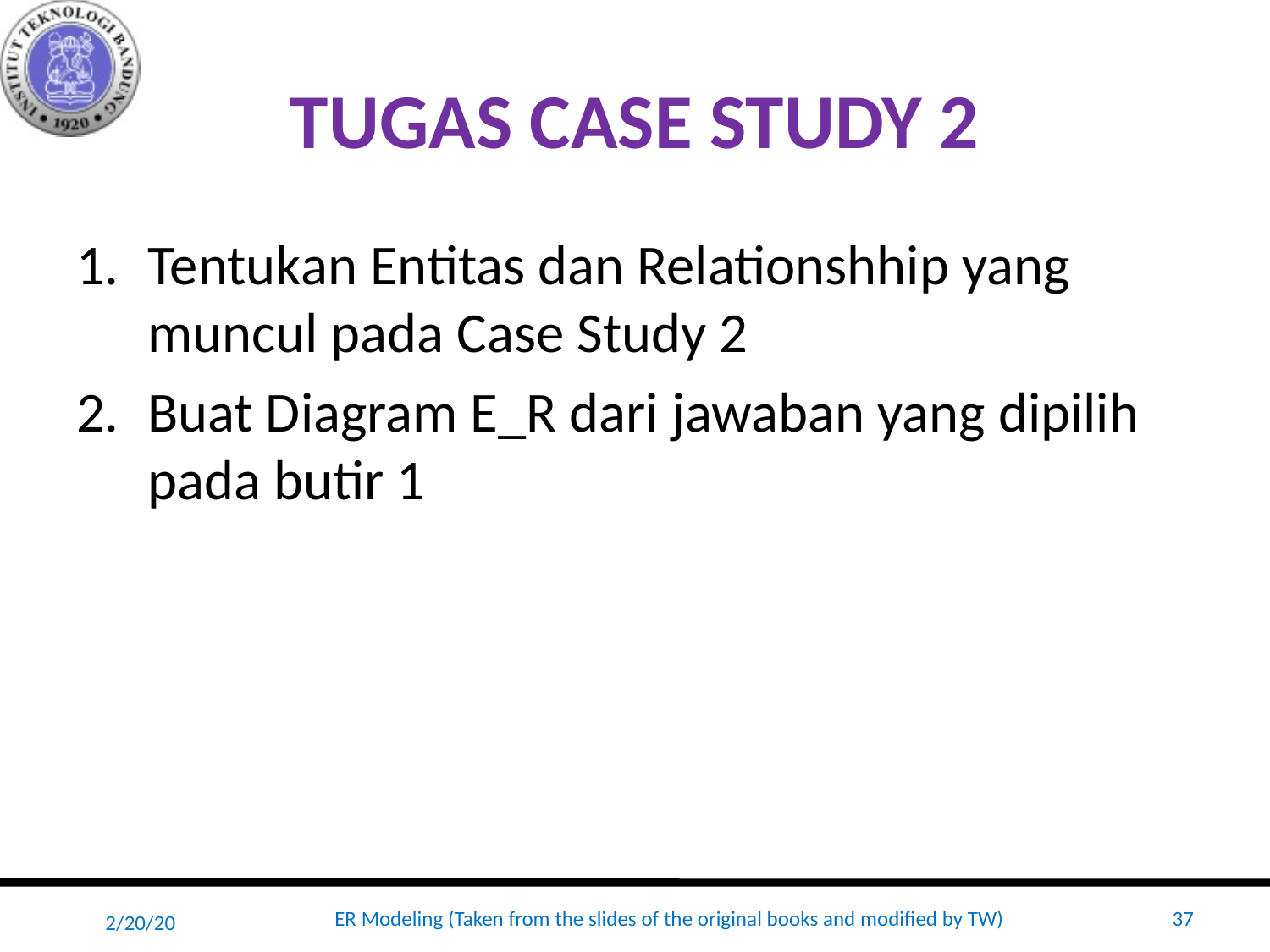

# TUGAS CASE STUDY 2
Tentukan Entitas dan Relationshhip yang muncul pada Case Study 2
Buat Diagram E_R dari jawaban yang dipilih pada butir 1
2/20/20
ER Modeling (Taken from the slides of the original books and modified by TW)
37